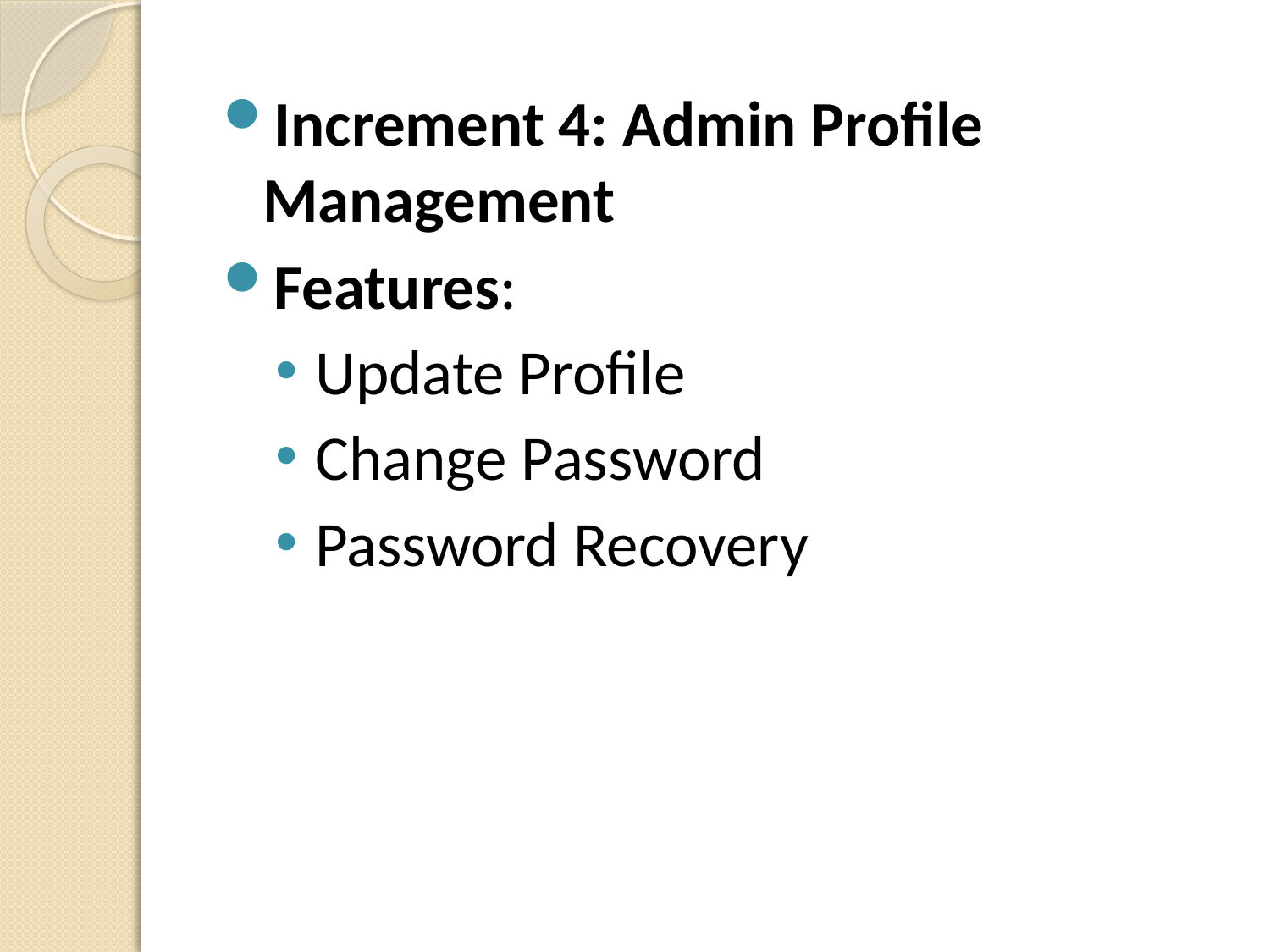

Increment 4: Admin Profile Management
Features:
Update Profile
Change Password
Password Recovery